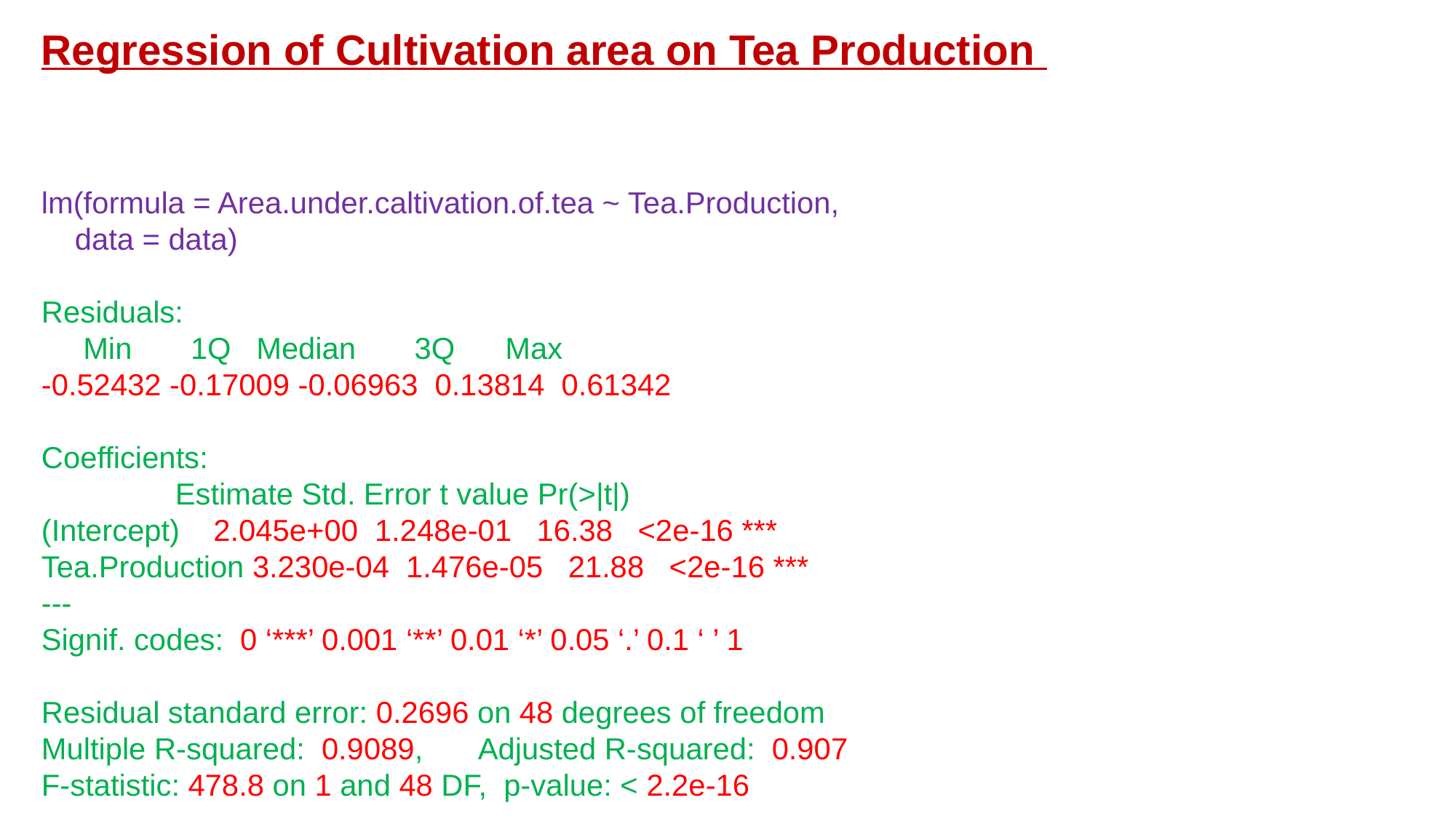

Regression of Cultivation area on Tea Production

lm(formula = Area.under.caltivation.of.tea ~ Tea.Production,
    data = data)

Residuals:
     Min       1Q   Median       3Q      Max
-0.52432 -0.17009 -0.06963  0.13814  0.61342

Coefficients:
                Estimate Std. Error t value Pr(>|t|)
(Intercept)    2.045e+00  1.248e-01   16.38   <2e-16 ***
Tea.Production 3.230e-04  1.476e-05   21.88   <2e-16 ***
---
Signif. codes:  0 ‘***’ 0.001 ‘**’ 0.01 ‘*’ 0.05 ‘.’ 0.1 ‘ ’ 1

Residual standard error: 0.2696 on 48 degrees of freedom
Multiple R-squared:  0.9089,	Adjusted R-squared:  0.907
F-statistic: 478.8 on 1 and 48 DF,  p-value: < 2.2e-16